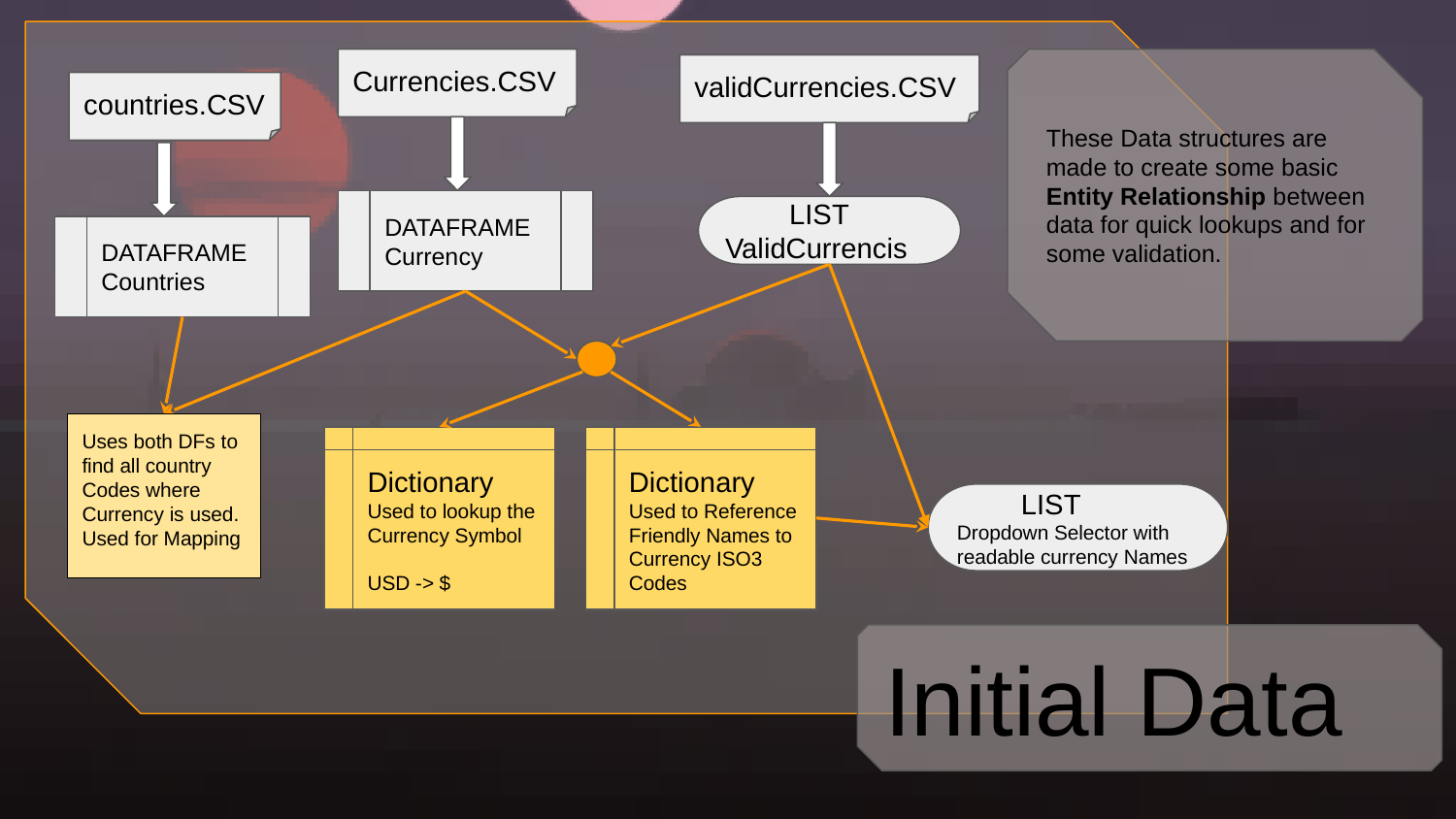

Currencies.CSV
These Data structures are made to create some basic Entity Relationship between data for quick lookups and for some validation.
validCurrencies.CSV
countries.CSV

DATAFRAME
Currency
        LIST
ValidCurrencis
DATAFRAME
Countries

Uses both DFs to find all country Codes where Currency is used. Used for Mapping
Dictionary
Used to Reference Friendly Names to Currency ISO3 Codes

Dictionary
Used to lookup the Currency Symbol

USD -> $
        LIST
Dropdown Selector with readable currency Names
Initial Data